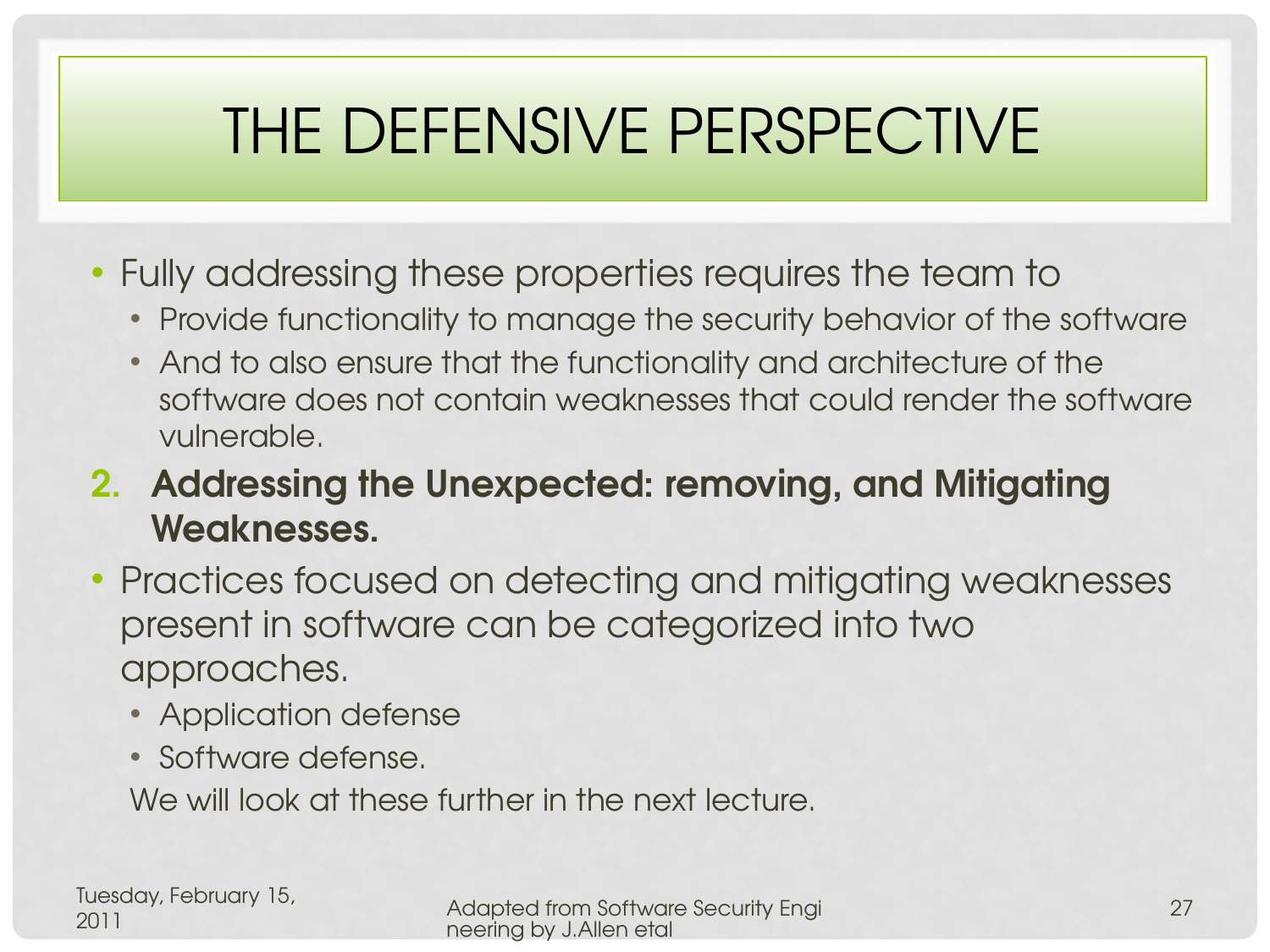

# The defensive perspective
Fully addressing these properties requires the team to
Provide functionality to manage the security behavior of the software
And to also ensure that the functionality and architecture of the software does not contain weaknesses that could render the software vulnerable.
Addressing the Unexpected: removing, and Mitigating Weaknesses.
Practices focused on detecting and mitigating weaknesses present in software can be categorized into two approaches.
Application defense
Software defense.
We will look at these further in the next lecture.
Tuesday, February 15, 2011
Adapted from Software Security Engineering by J.Allen etal
27